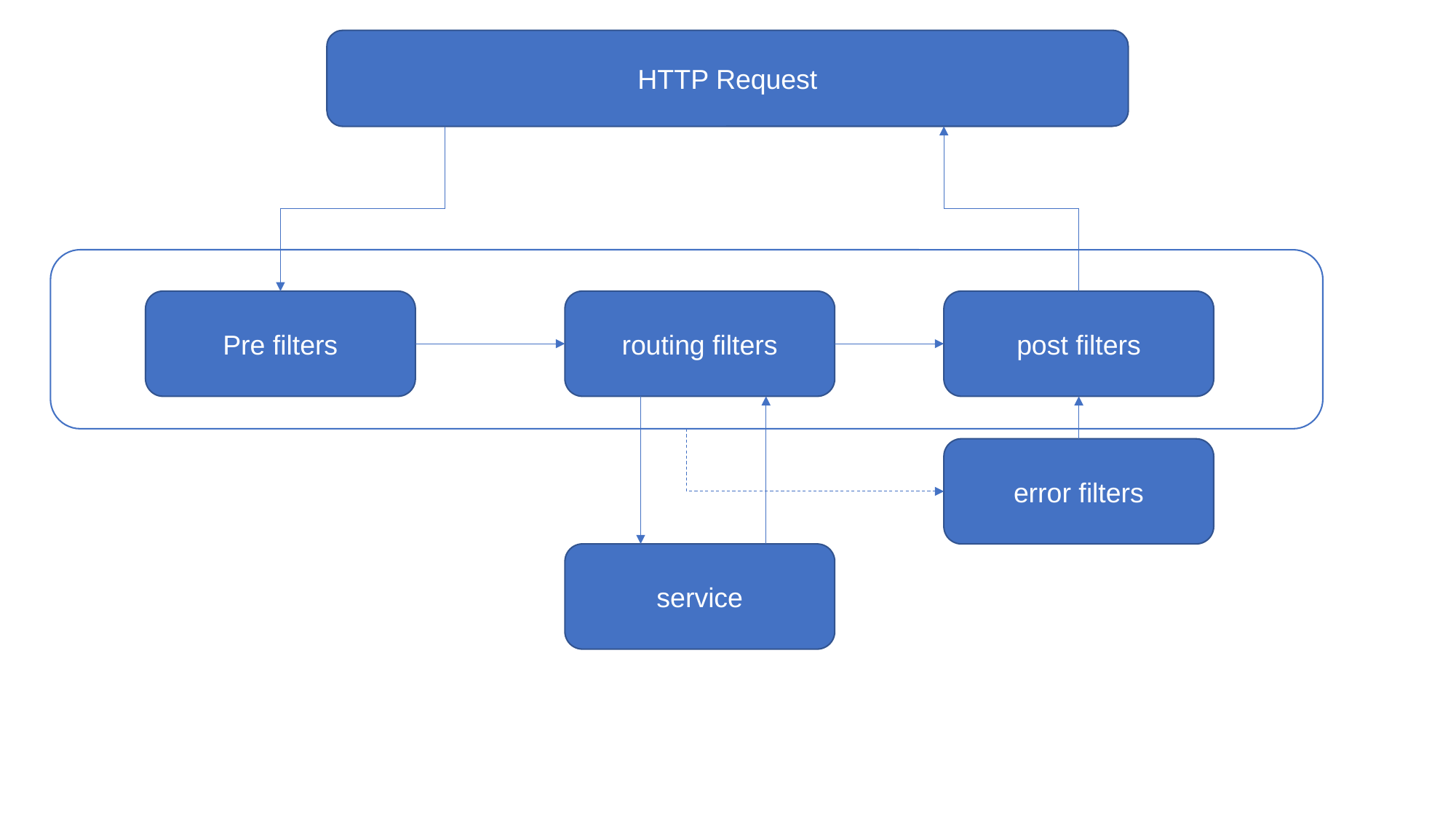

HTTP Request

Pre filters
routing filters
post filters
error filters
service